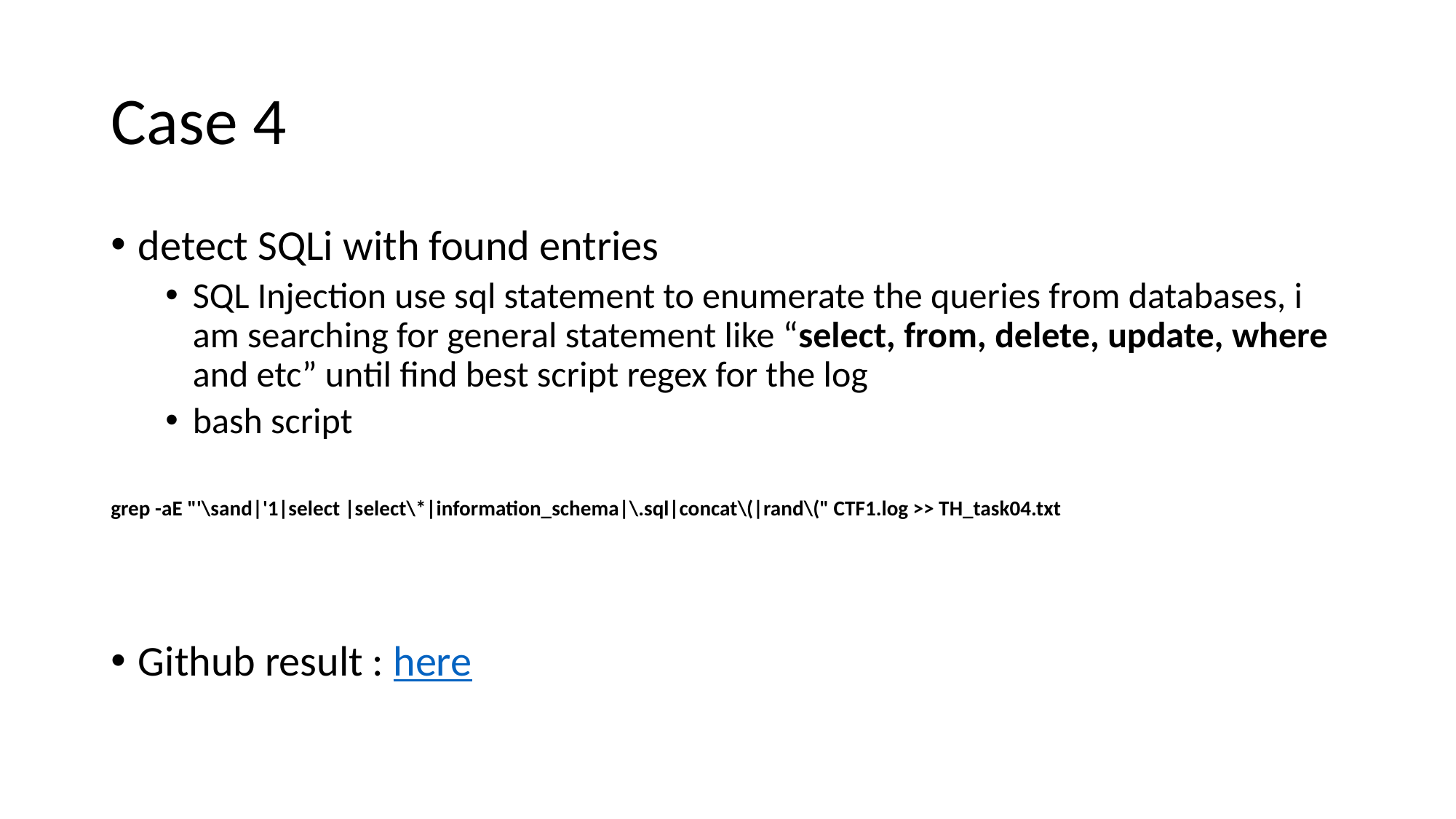

# Case 4
detect SQLi with found entries
SQL Injection use sql statement to enumerate the queries from databases, i am searching for general statement like “select, from, delete, update, where and etc” until find best script regex for the log
bash script

Github result : here

| grep -aE "'\sand|'1|select |select\\*|information\_schema|\.sql|concat\(|rand\(" CTF1.log >> TH\_task04.txt |
| --- |